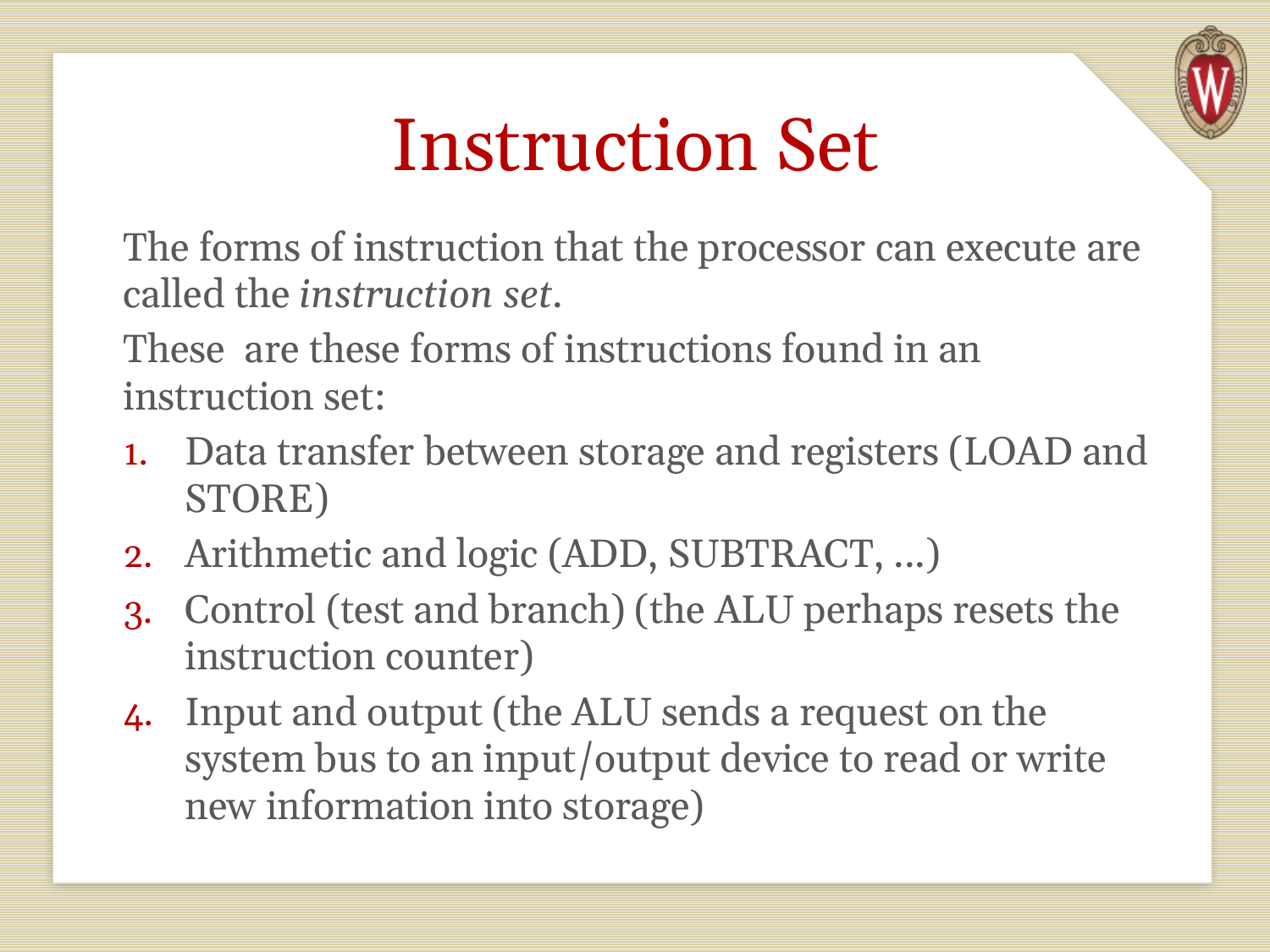

# Instruction Set
The forms of instruction that the processor can execute are called the instruction set.
These  are these forms of instructions found in an instruction set:
Data transfer between storage and registers (LOAD and STORE)
Arithmetic and logic (ADD, SUBTRACT, ...)
Control (test and branch) (the ALU perhaps resets the instruction counter)
Input and output (the ALU sends a request on the system bus to an input/output device to read or write new information into storage)